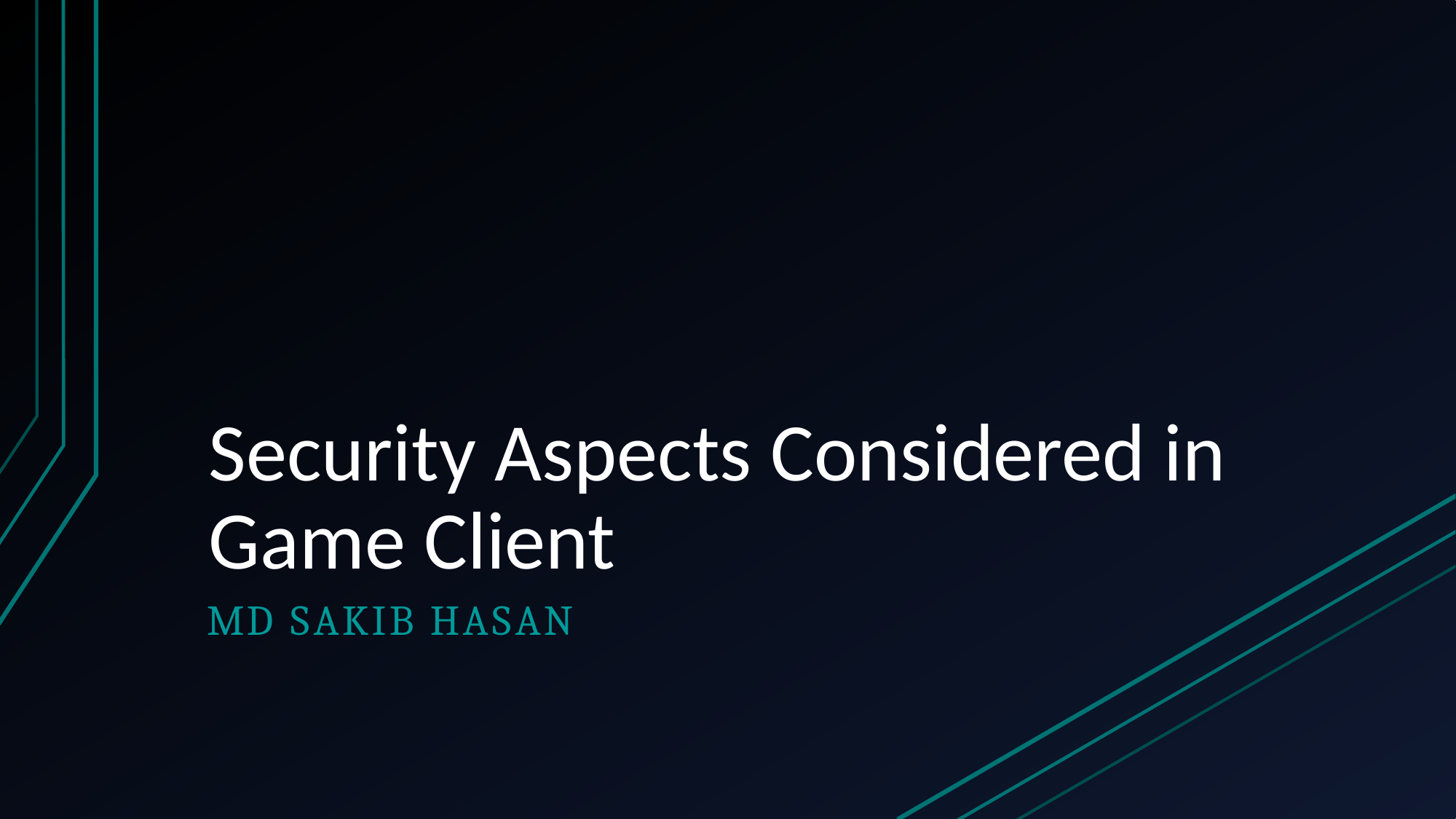

# Security Aspects Considered in Game Client
MD SAKIB HASAN